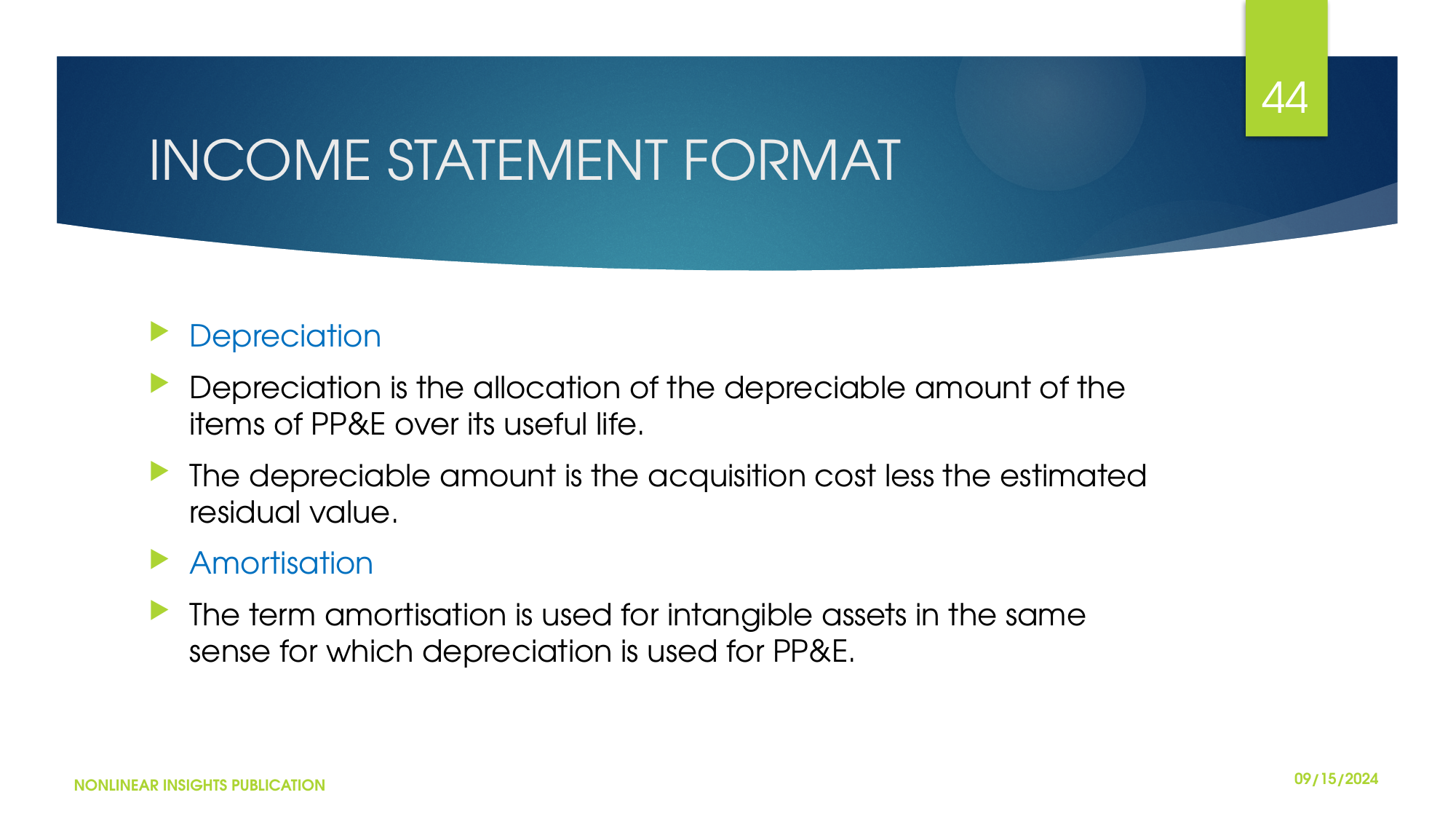

44
# INCOME STATEMENT FORMAT
Depreciation
Depreciation is the allocation of the depreciable amount of the items of PP&E over its useful life.
The depreciable amount is the acquisition cost less the estimated residual value.
Amortisation
The term amortisation is used for intangible assets in the same sense for which depreciation is used for PP&E.

NONLINEAR INSIGHTS PUBLICATION
09/15/2024